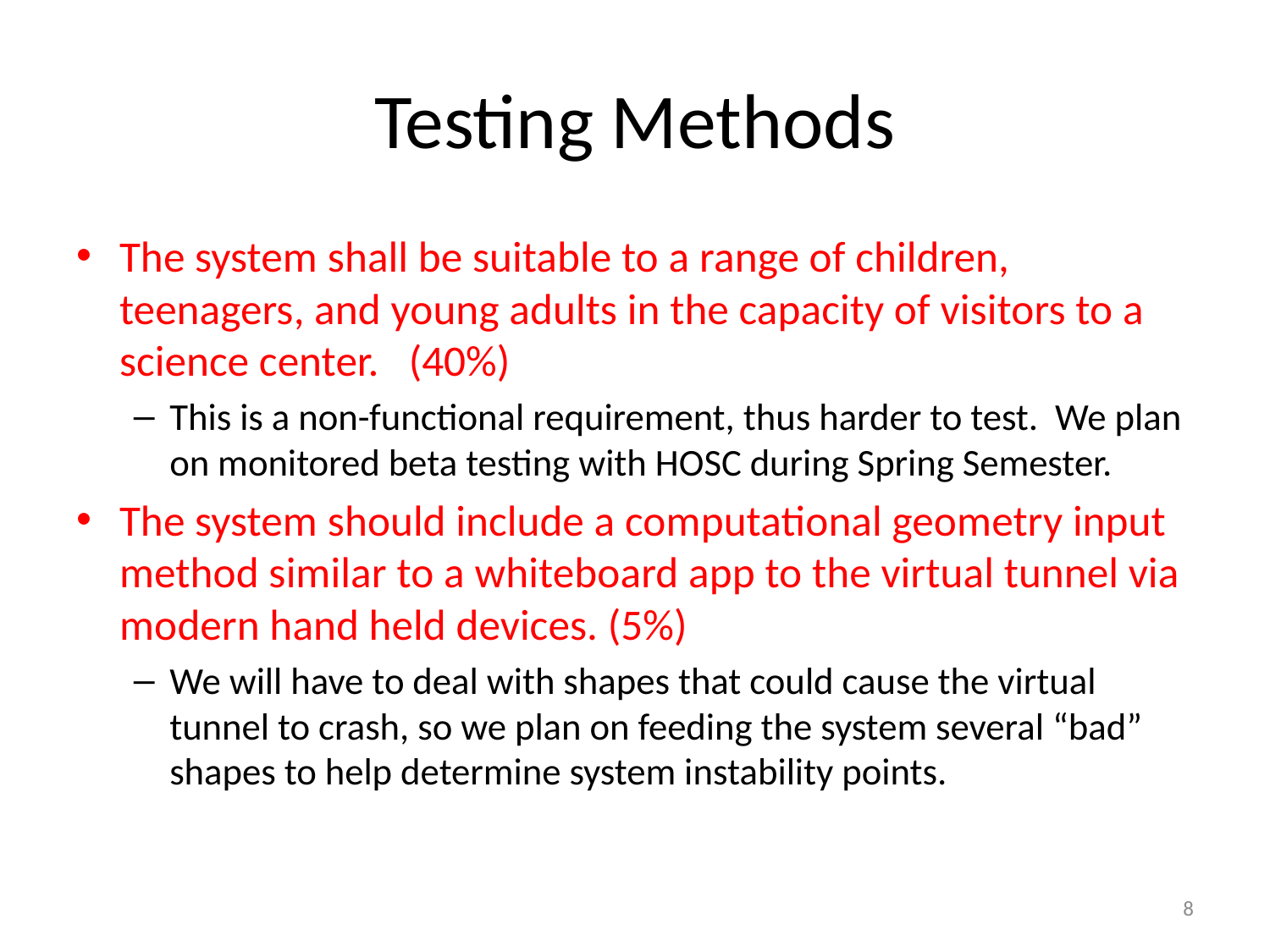

# Testing Methods
The system shall be suitable to a range of children, teenagers, and young adults in the capacity of visitors to a science center.   (40%)
This is a non-functional requirement, thus harder to test.  We plan on monitored beta testing with HOSC during Spring Semester.
The system should include a computational geometry input method similar to a whiteboard app to the virtual tunnel via modern hand held devices. (5%)
We will have to deal with shapes that could cause the virtual tunnel to crash, so we plan on feeding the system several “bad” shapes to help determine system instability points.

8